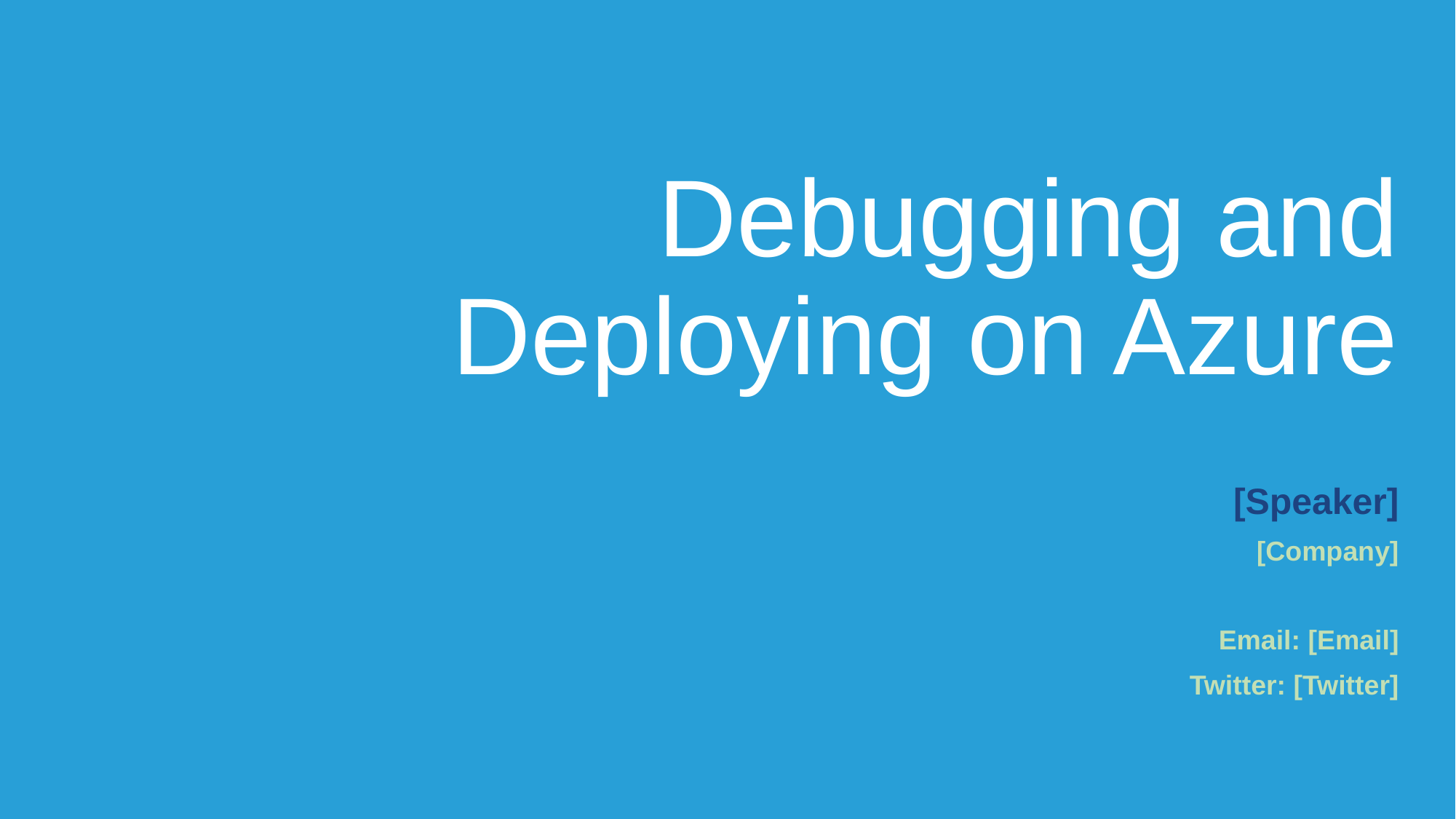

# Debugging and Deploying on Azure
[Speaker]
[Company]

Email: [Email]
Twitter: [Twitter]